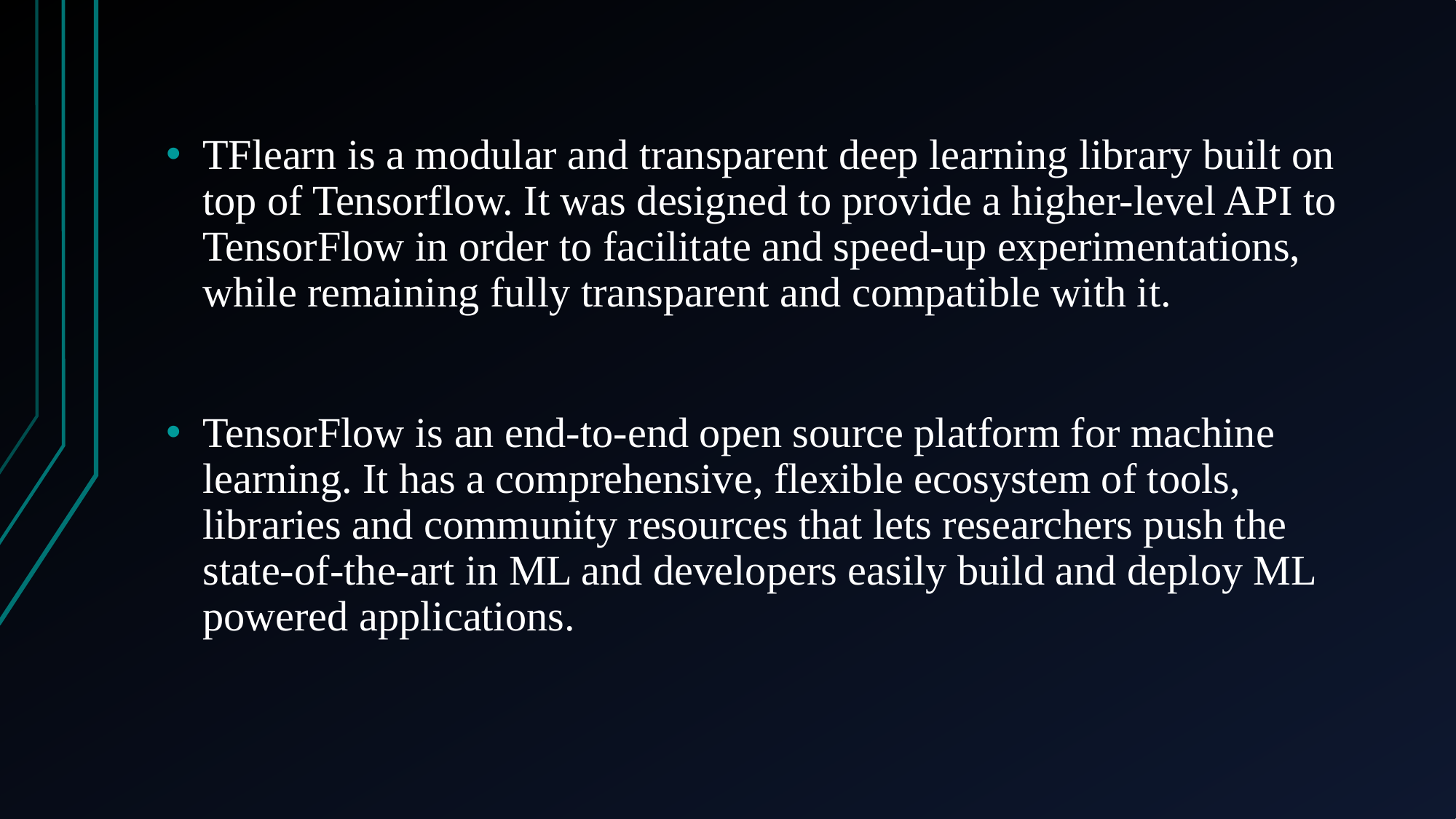

TFlearn is a modular and transparent deep learning library built on top of Tensorflow. It was designed to provide a higher-level API to TensorFlow in order to facilitate and speed-up experimentations, while remaining fully transparent and compatible with it.

TensorFlow is an end-to-end open source platform for machine learning. It has a comprehensive, flexible ecosystem of tools, libraries and community resources that lets researchers push the state-of-the-art in ML and developers easily build and deploy ML powered applications.